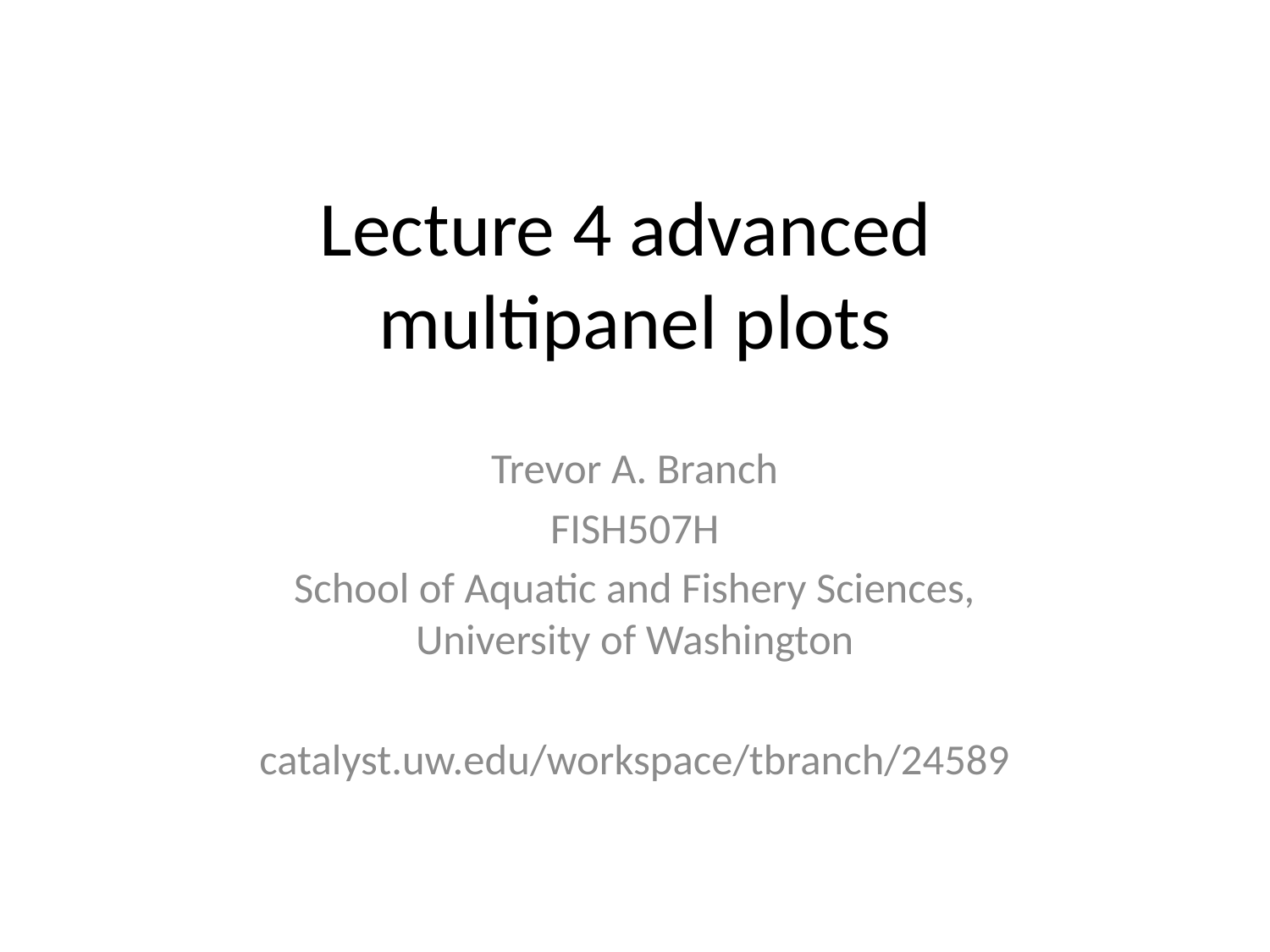

# Lecture 4 advanced multipanel plots
Trevor A. Branch
FISH507H
School of Aquatic and Fishery Sciences, University of Washington

catalyst.uw.edu/workspace/tbranch/24589